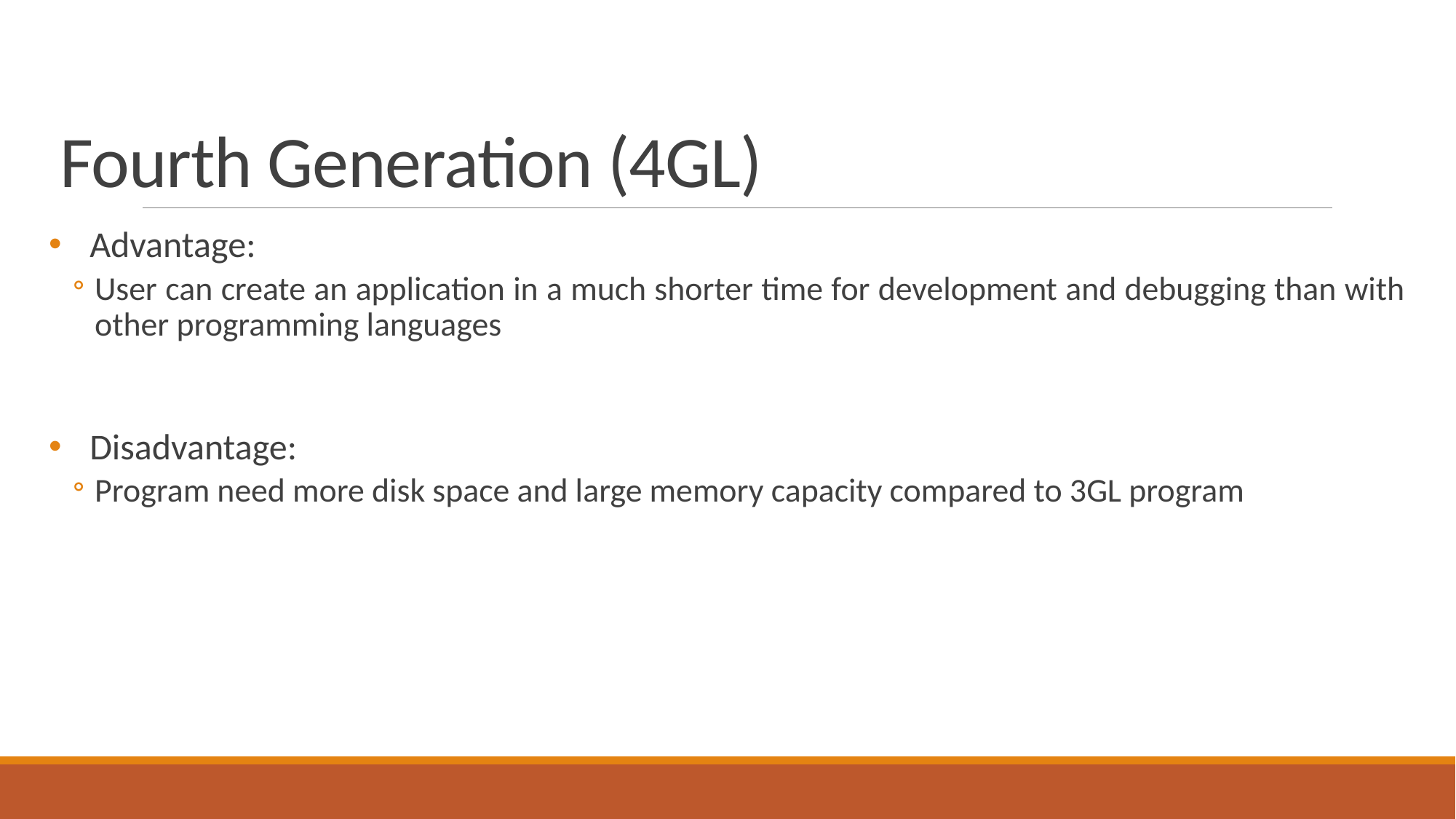

# Fourth Generation (4GL)
Advantage:
User can create an application in a much shorter time for development and debugging than with other programming languages

Disadvantage:
Program need more disk space and large memory capacity compared to 3GL program